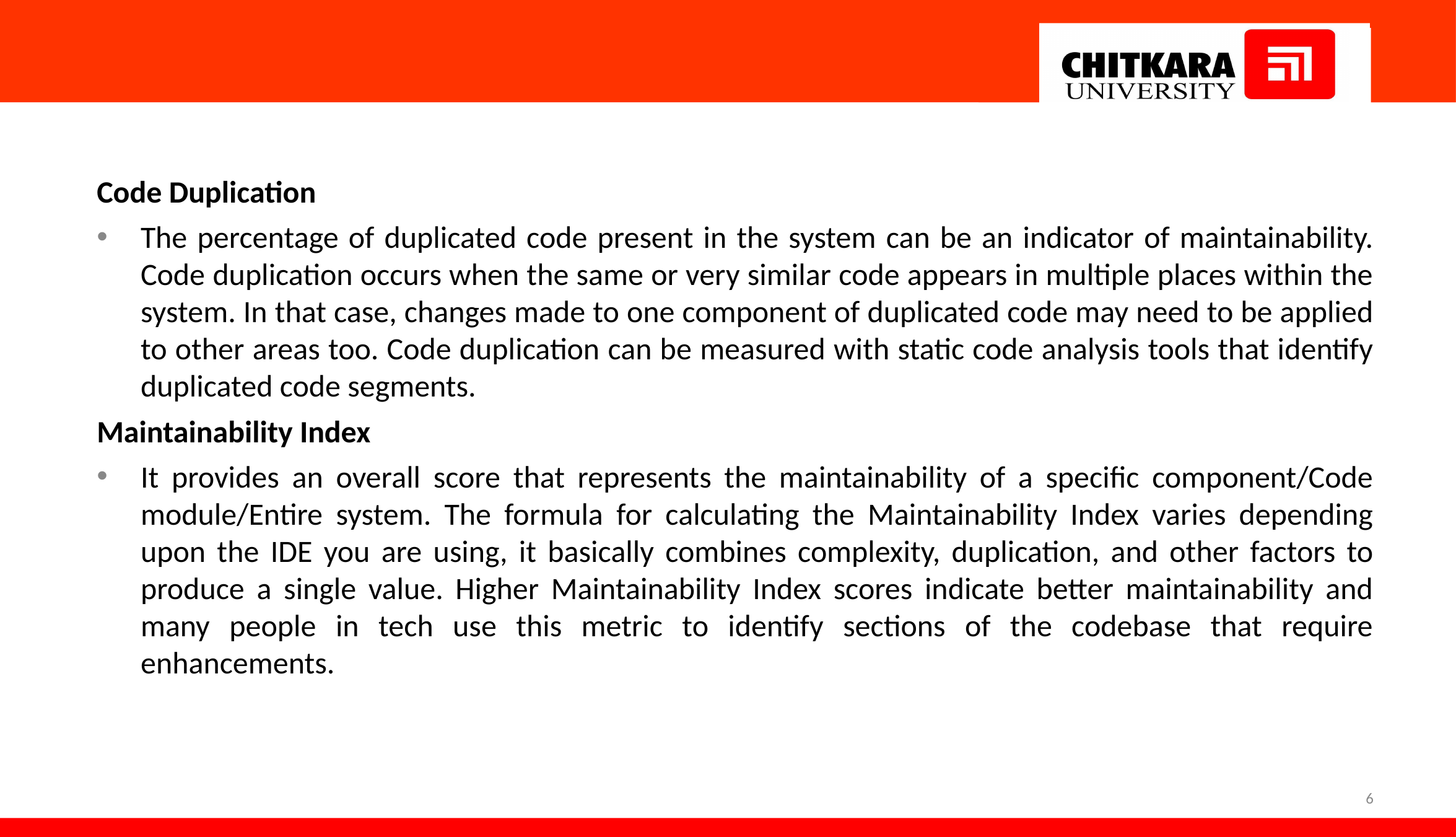

#
Code Duplication
The percentage of duplicated code present in the system can be an indicator of maintainability. Code duplication occurs when the same or very similar code appears in multiple places within the system. In that case, changes made to one component of duplicated code may need to be applied to other areas too. Code duplication can be measured with static code analysis tools that identify duplicated code segments.
Maintainability Index
It provides an overall score that represents the maintainability of a specific component/Code module/Entire system. The formula for calculating the Maintainability Index varies depending upon the IDE you are using, it basically combines complexity, duplication, and other factors to produce a single value. Higher Maintainability Index scores indicate better maintainability and many people in tech use this metric to identify sections of the codebase that require enhancements.

6